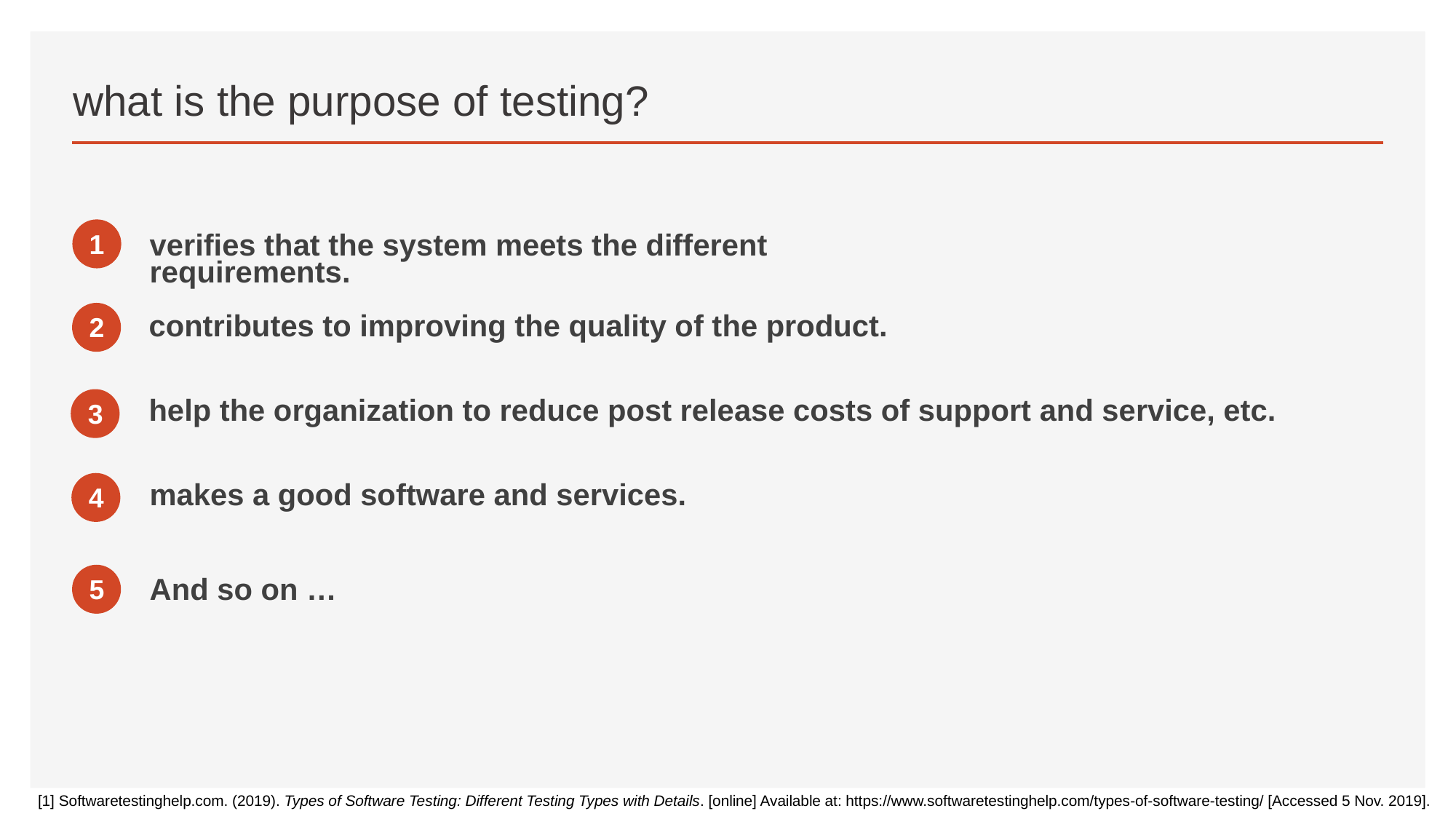

# what is the purpose of testing?

1
verifies that the system meets the different requirements.

2
 contributes to improving the quality of the product.

3
 help the organization to reduce post release costs of support and service, etc.

4
makes a good software and services.

5
And so on …
[1] Softwaretestinghelp.com. (2019). Types of Software Testing: Different Testing Types with Details. [online] Available at: https://www.softwaretestinghelp.com/types-of-software-testing/ [Accessed 5 Nov. 2019].